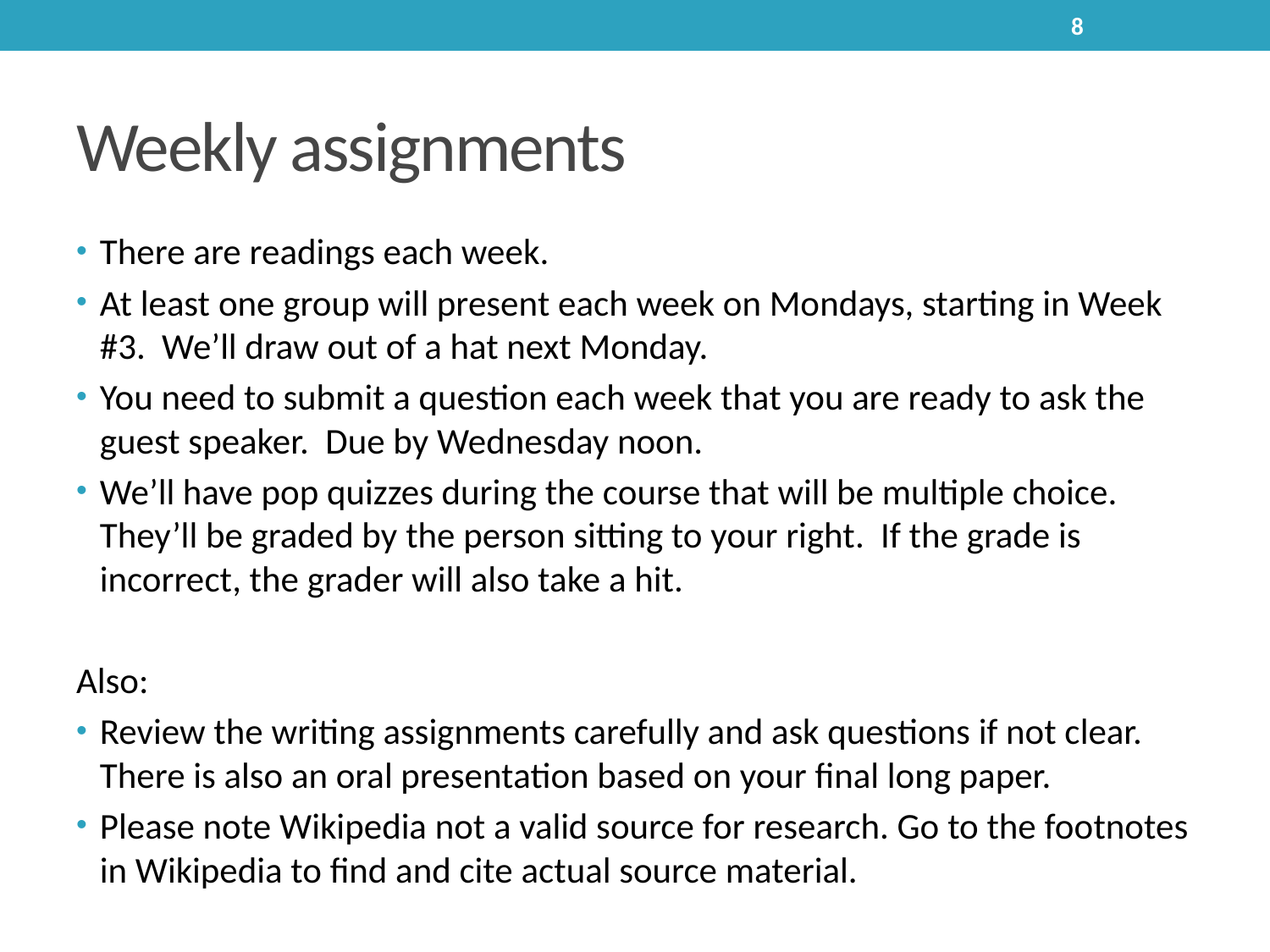

8
# Weekly assignments
There are readings each week.
At least one group will present each week on Mondays, starting in Week #3.  We’ll draw out of a hat next Monday.
You need to submit a question each week that you are ready to ask the guest speaker.  Due by Wednesday noon.
We’ll have pop quizzes during the course that will be multiple choice.  They’ll be graded by the person sitting to your right.  If the grade is incorrect, the grader will also take a hit.

Also:
Review the writing assignments carefully and ask questions if not clear.  There is also an oral presentation based on your final long paper.
Please note Wikipedia not a valid source for research. Go to the footnotes in Wikipedia to find and cite actual source material.